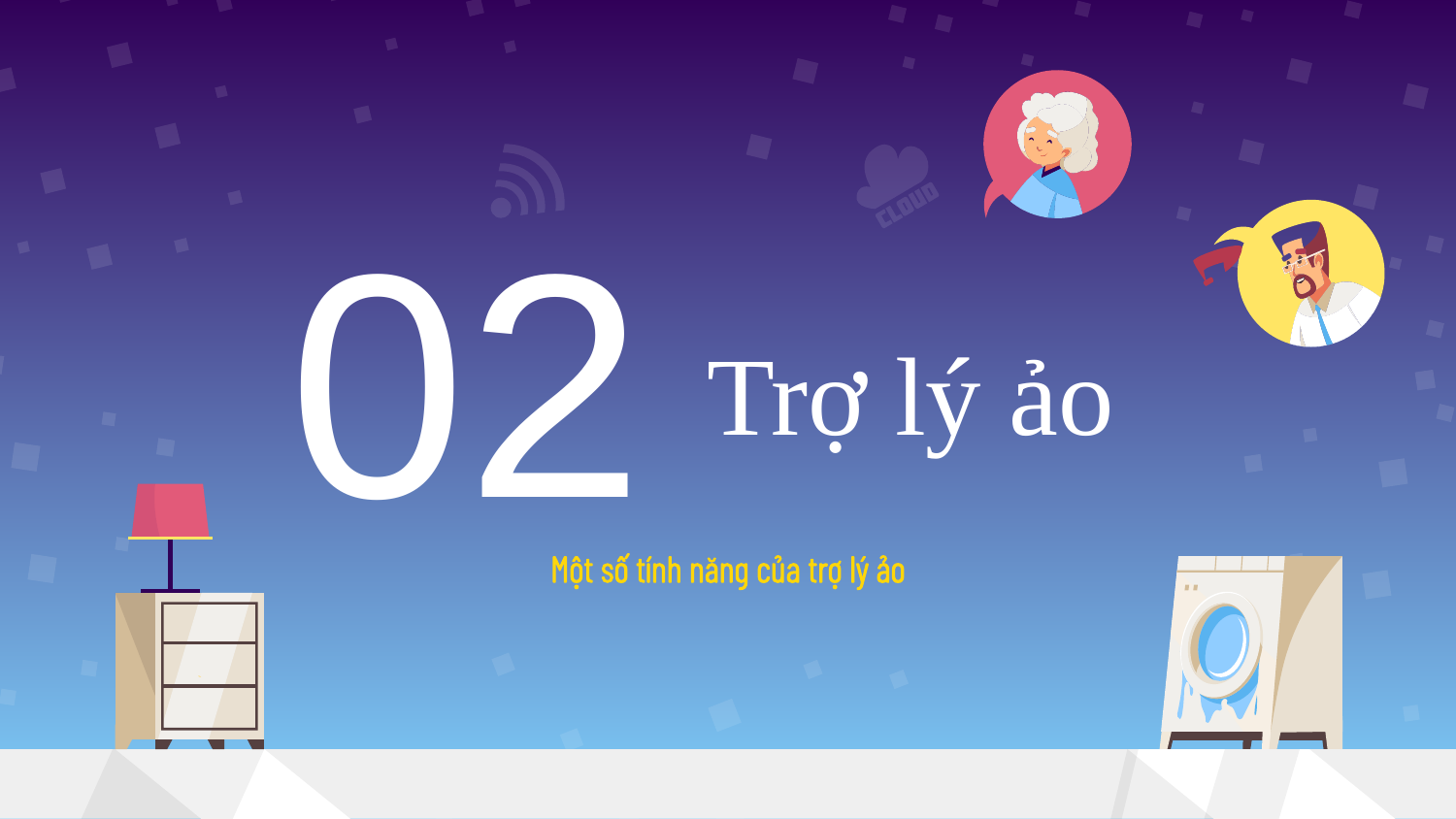

02
# Trợ lý ảo

Một số tính năng của trợ lý ảo